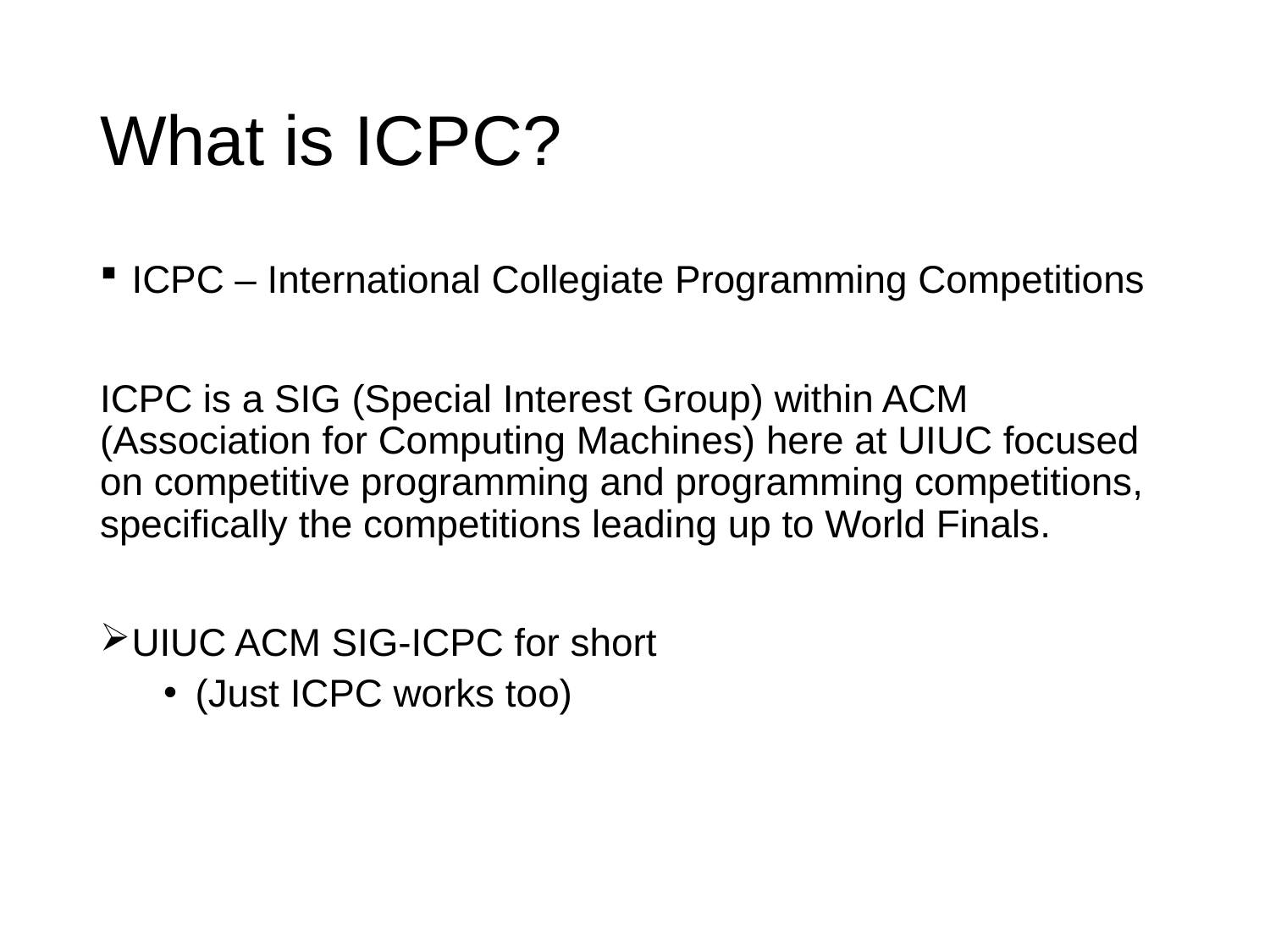

# What is ICPC?
ICPC – International Collegiate Programming Competitions

ICPC is a SIG (Special Interest Group) within ACM (Association for Computing Machines) here at UIUC focused on competitive programming and programming competitions, specifically the competitions leading up to World Finals.

UIUC ACM SIG-ICPC for short
(Just ICPC works too)